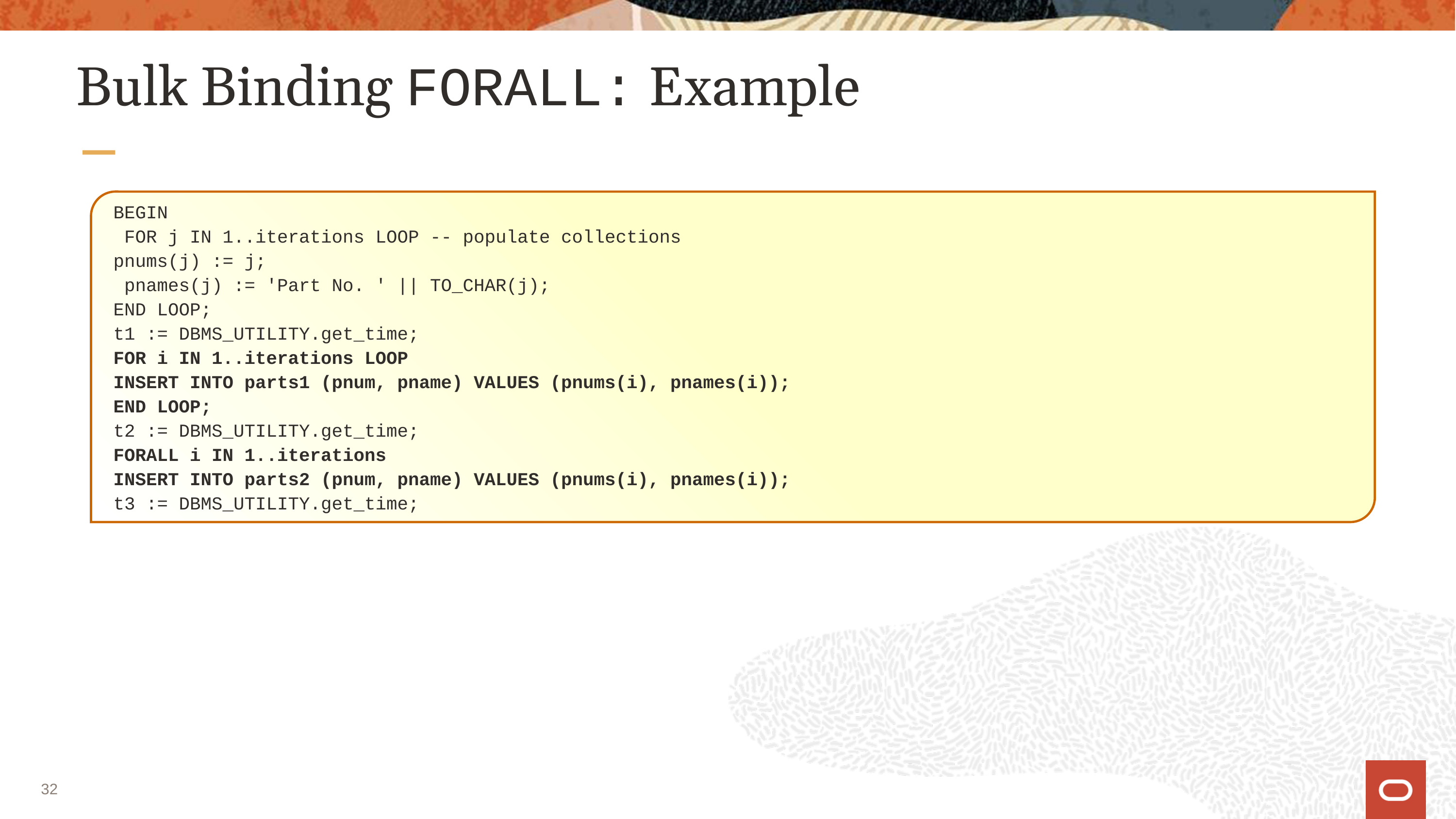

# Bulk Binding FORALL: Example
BEGIN
 FOR j IN 1..iterations LOOP -- populate collections
pnums(j) := j;
 pnames(j) := 'Part No. ' || TO_CHAR(j);
END LOOP;
t1 := DBMS_UTILITY.get_time;
FOR i IN 1..iterations LOOP
INSERT INTO parts1 (pnum, pname) VALUES (pnums(i), pnames(i));
END LOOP;
t2 := DBMS_UTILITY.get_time;
FORALL i IN 1..iterations
INSERT INTO parts2 (pnum, pname) VALUES (pnums(i), pnames(i));
t3 := DBMS_UTILITY.get_time;